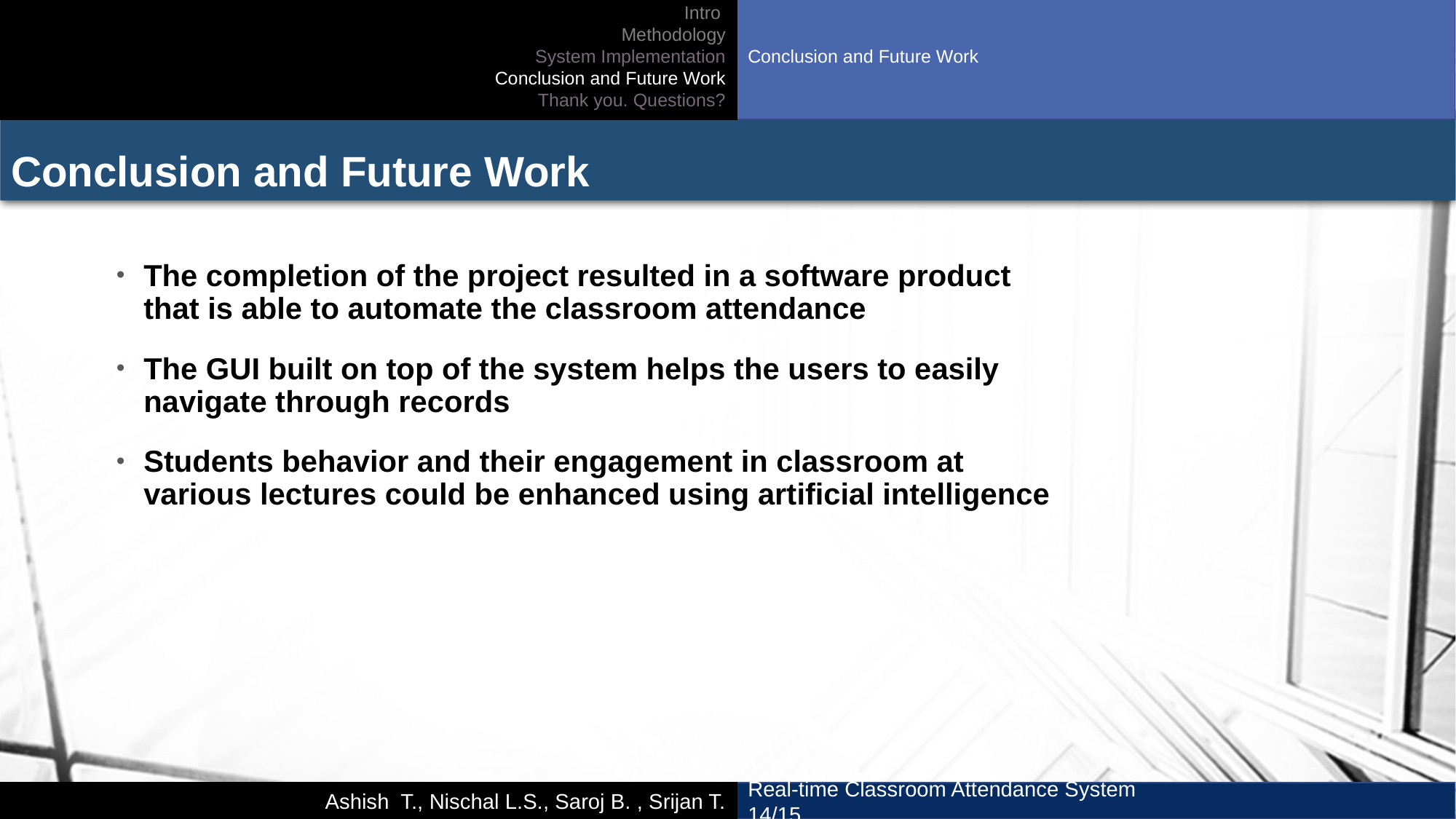

Intro
Methodology
System Implementation
Conclusion and Future Work
Thank you. Questions?
Conclusion and Future Work
Conclusion and Future Work
The completion of the project resulted in a software product that is able to automate the classroom attendance
The GUI built on top of the system helps the users to easily navigate through records
Students behavior and their engagement in classroom at various lectures could be enhanced using artificial intelligence
Real-time Classroom Attendance System		                 14/15
Ashish  T., Nischal L.S., Saroj B. , Srijan T.